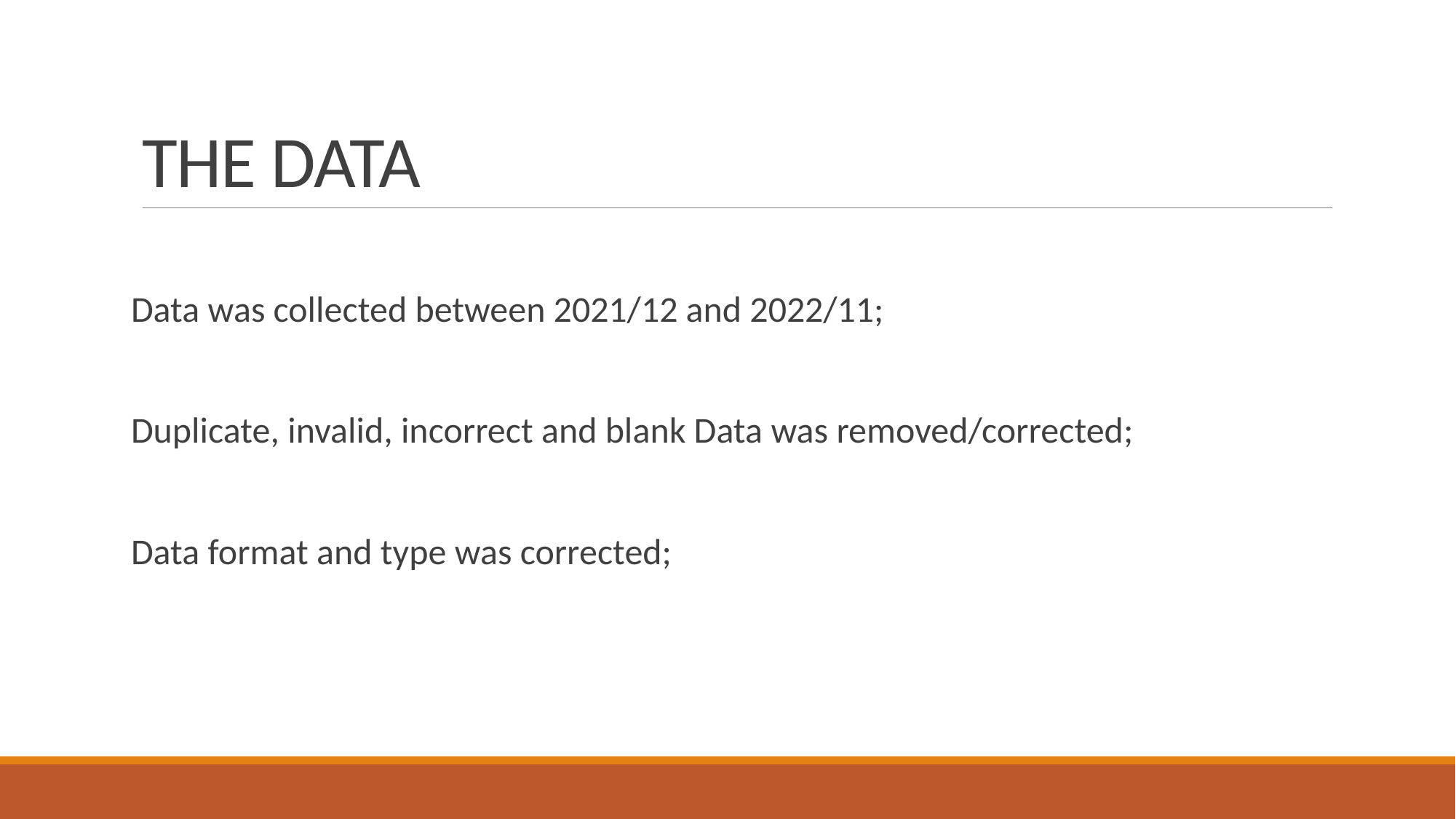

# THE DATA

Data was collected between 2021/12 and 2022/11;

Duplicate, invalid, incorrect and blank Data was removed/corrected;

Data format and type was corrected;